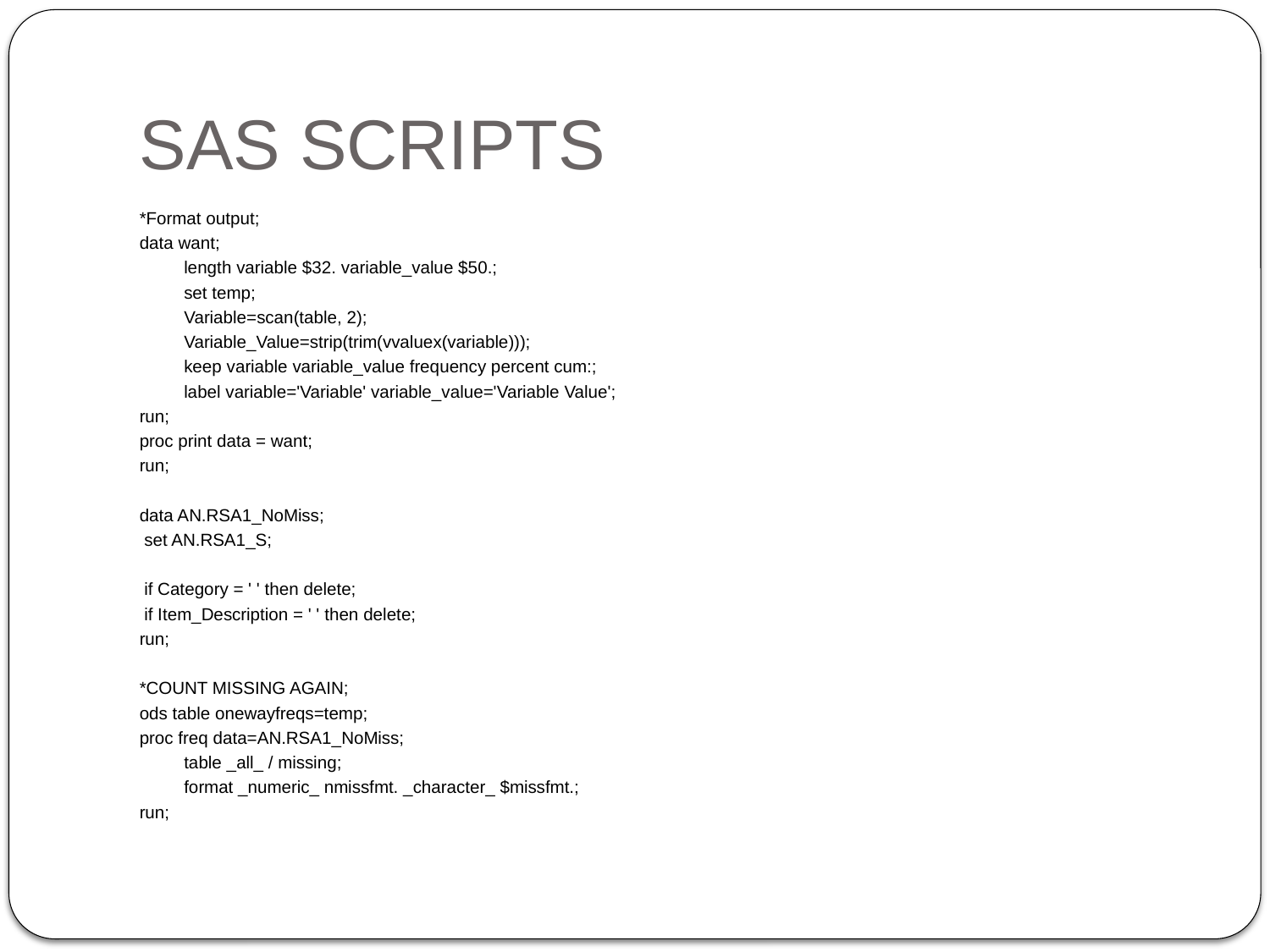

# SAS SCRIPTS
*Format output;
data want;
	length variable $32. variable_value $50.;
	set temp;
	Variable=scan(table, 2);
	Variable_Value=strip(trim(vvaluex(variable)));
	keep variable variable_value frequency percent cum:;
	label variable='Variable' variable_value='Variable Value';
run;
proc print data = want;
run;

data AN.RSA1_NoMiss;
 set AN.RSA1_S;

 if Category = ' ' then delete;
 if Item_Description = ' ' then delete;
run;

*COUNT MISSING AGAIN;
ods table onewayfreqs=temp;
proc freq data=AN.RSA1_NoMiss;
	table _all_ / missing;
	format _numeric_ nmissfmt. _character_ $missfmt.;
run;